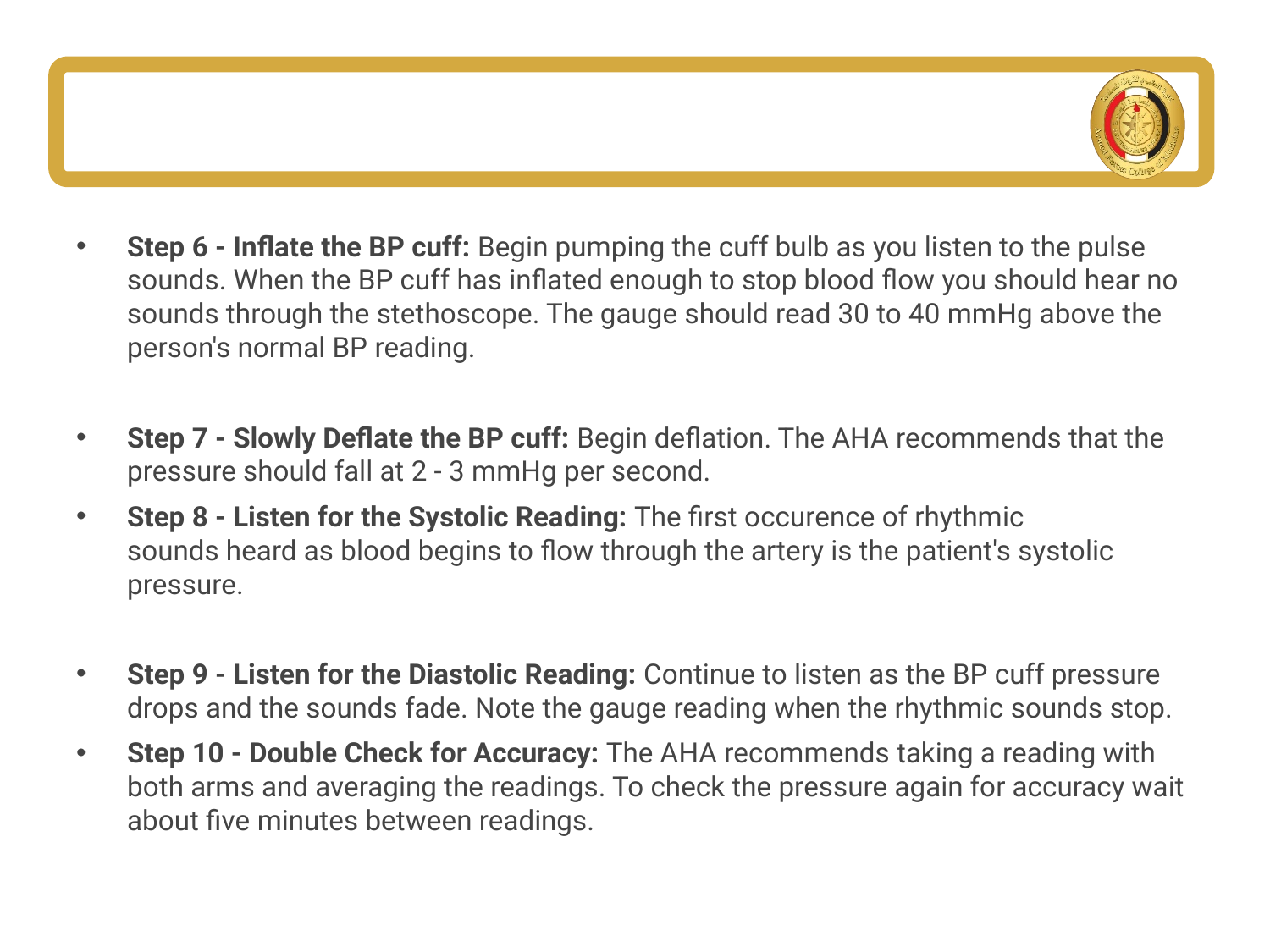

#
Step 6 - Inflate the BP cuff: Begin pumping the cuff bulb as you listen to the pulse sounds. When the BP cuff has inflated enough to stop blood flow you should hear no sounds through the stethoscope. The gauge should read 30 to 40 mmHg above the person's normal BP reading.

Step 7 - Slowly Deflate the BP cuff: Begin deflation. The AHA recommends that the pressure should fall at 2 - 3 mmHg per second.
Step 8 - Listen for the Systolic Reading: The first occurence of rhythmic sounds heard as blood begins to flow through the artery is the patient's systolic pressure.

Step 9 - Listen for the Diastolic Reading: Continue to listen as the BP cuff pressure drops and the sounds fade. Note the gauge reading when the rhythmic sounds stop.
Step 10 - Double Check for Accuracy: The AHA recommends taking a reading with both arms and averaging the readings. To check the pressure again for accuracy wait about five minutes between readings.